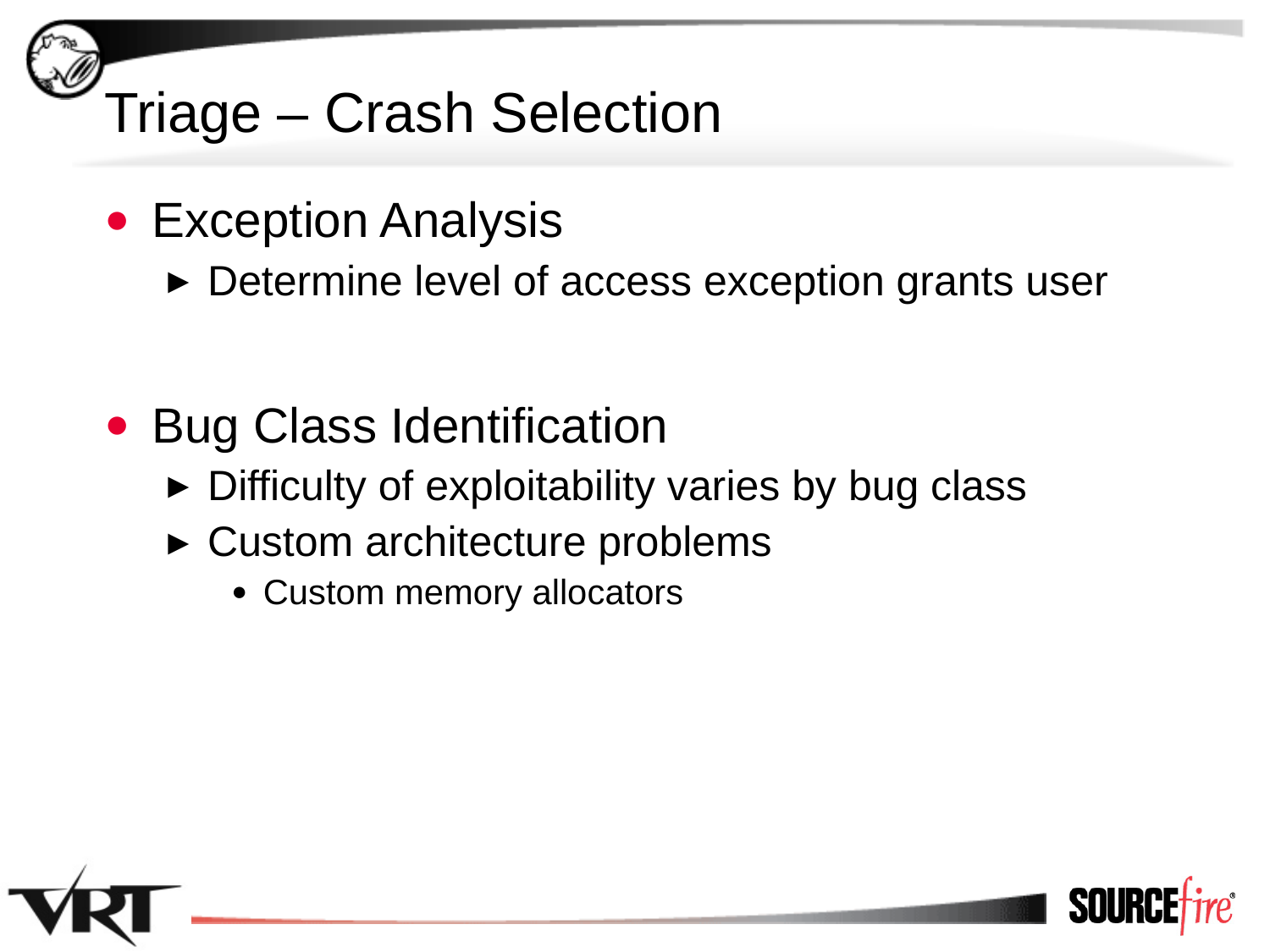

# Triage – Crash Selection
Exception Analysis
Determine level of access exception grants user

Bug Class Identification
Difficulty of exploitability varies by bug class
Custom architecture problems
Custom memory allocators